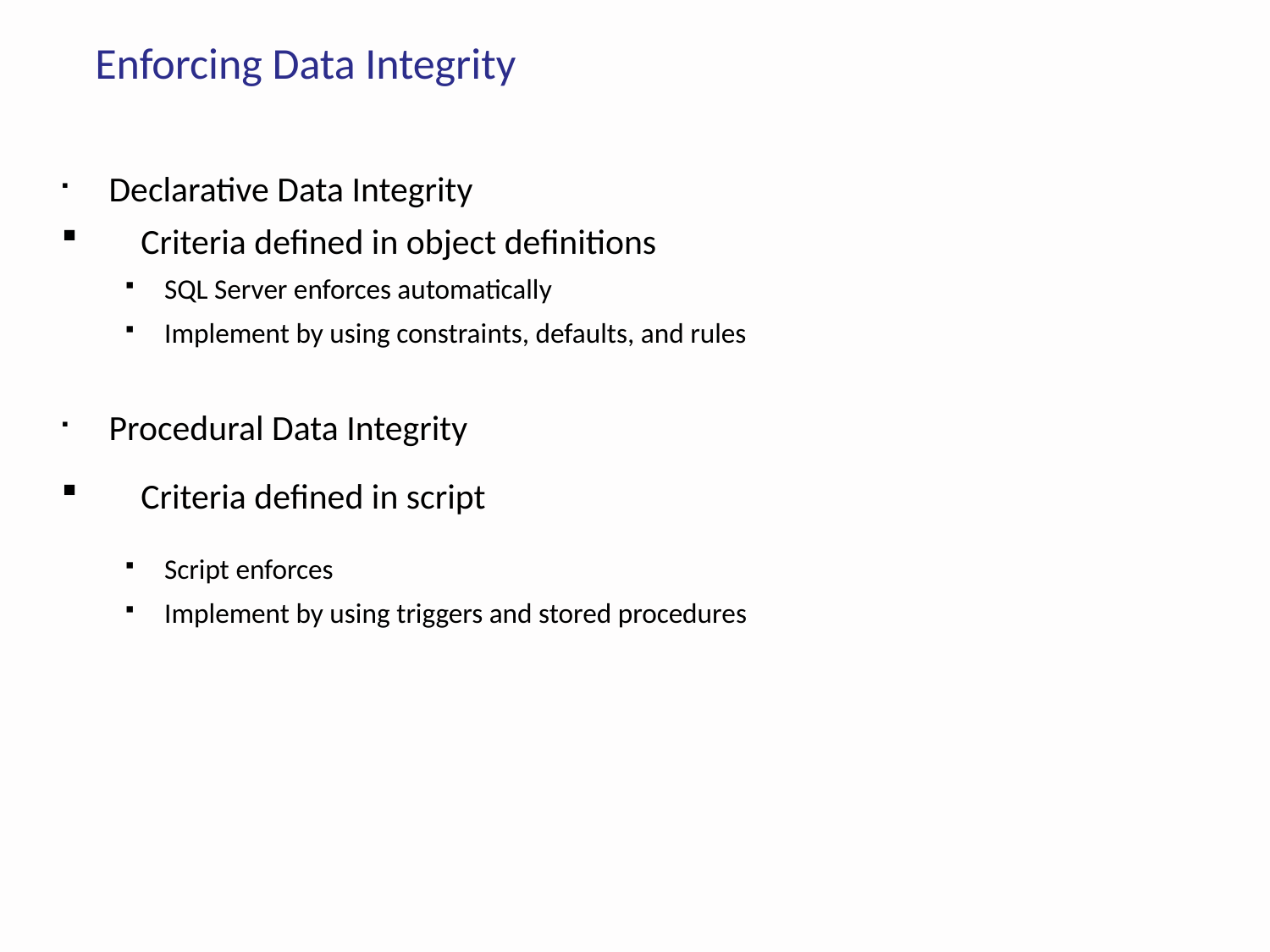

# Enforcing Data Integrity
Declarative Data Integrity
    Criteria defined in object definitions
SQL Server enforces automatically
Implement by using constraints, defaults, and rules

Procedural Data Integrity
    Criteria defined in script
Script enforces
Implement by using triggers and stored procedures